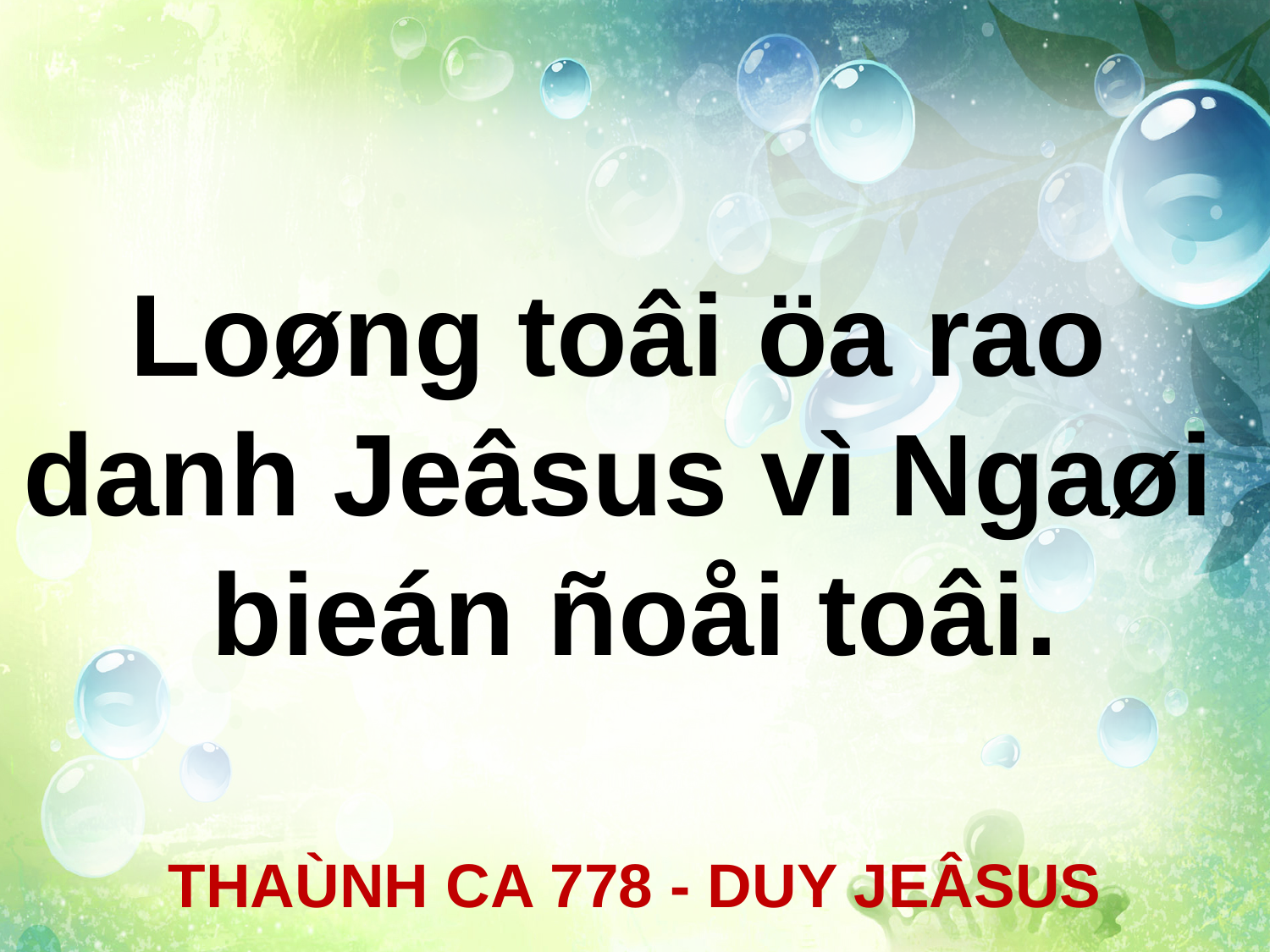

Loøng toâi öa rao
danh Jeâsus vì Ngaøi
bieán ñoåi toâi.
THAÙNH CA 778 - DUY JEÂSUS